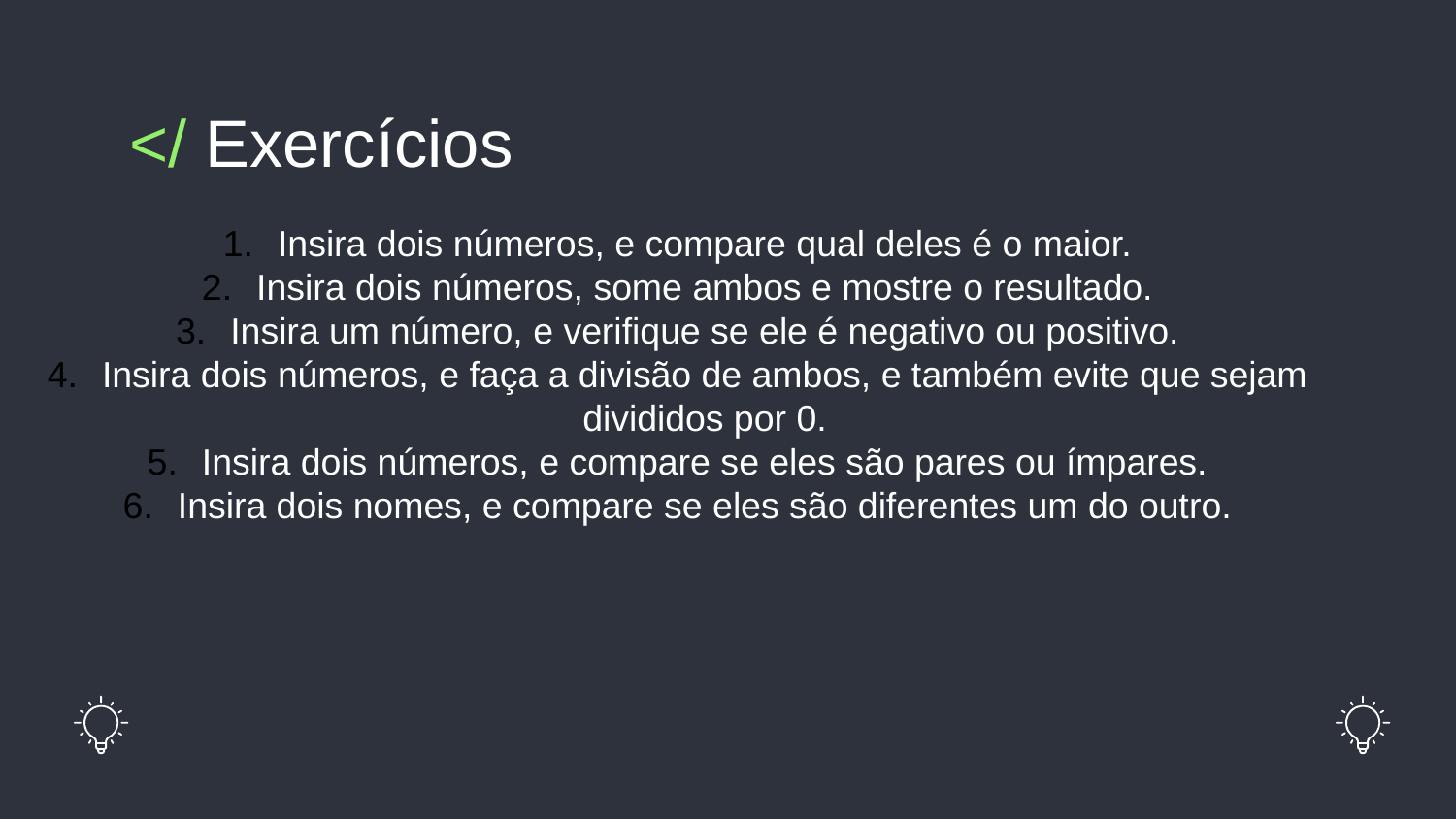

# </ Exercícios

Insira dois números, e compare qual deles é o maior.
Insira dois números, some ambos e mostre o resultado.
Insira um número, e verifique se ele é negativo ou positivo.
Insira dois números, e faça a divisão de ambos, e também evite que sejam divididos por 0.
Insira dois números, e compare se eles são pares ou ímpares.
Insira dois nomes, e compare se eles são diferentes um do outro.